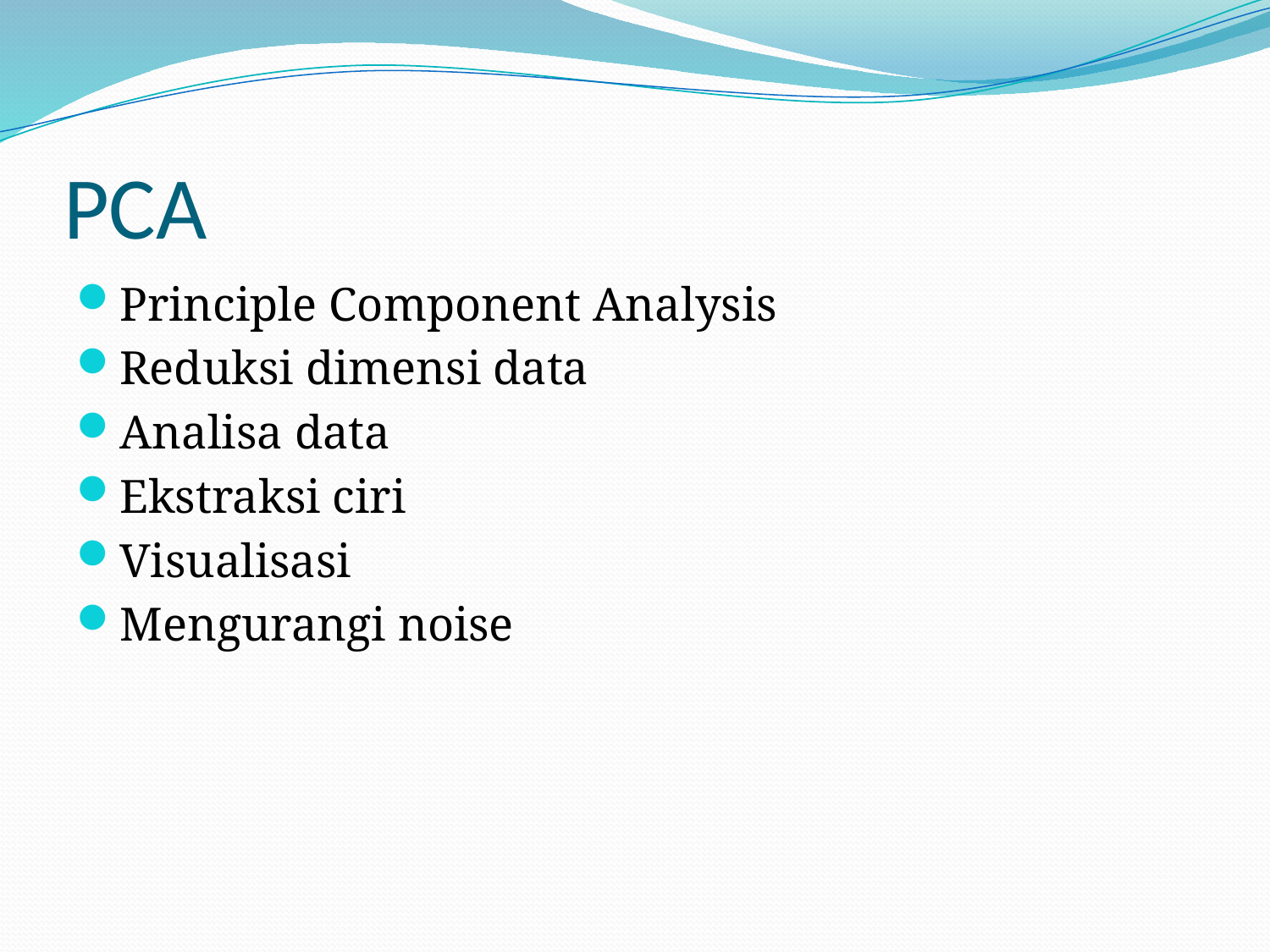

# PCA
Principle Component Analysis
Reduksi dimensi data
Analisa data
Ekstraksi ciri
Visualisasi
Mengurangi noise